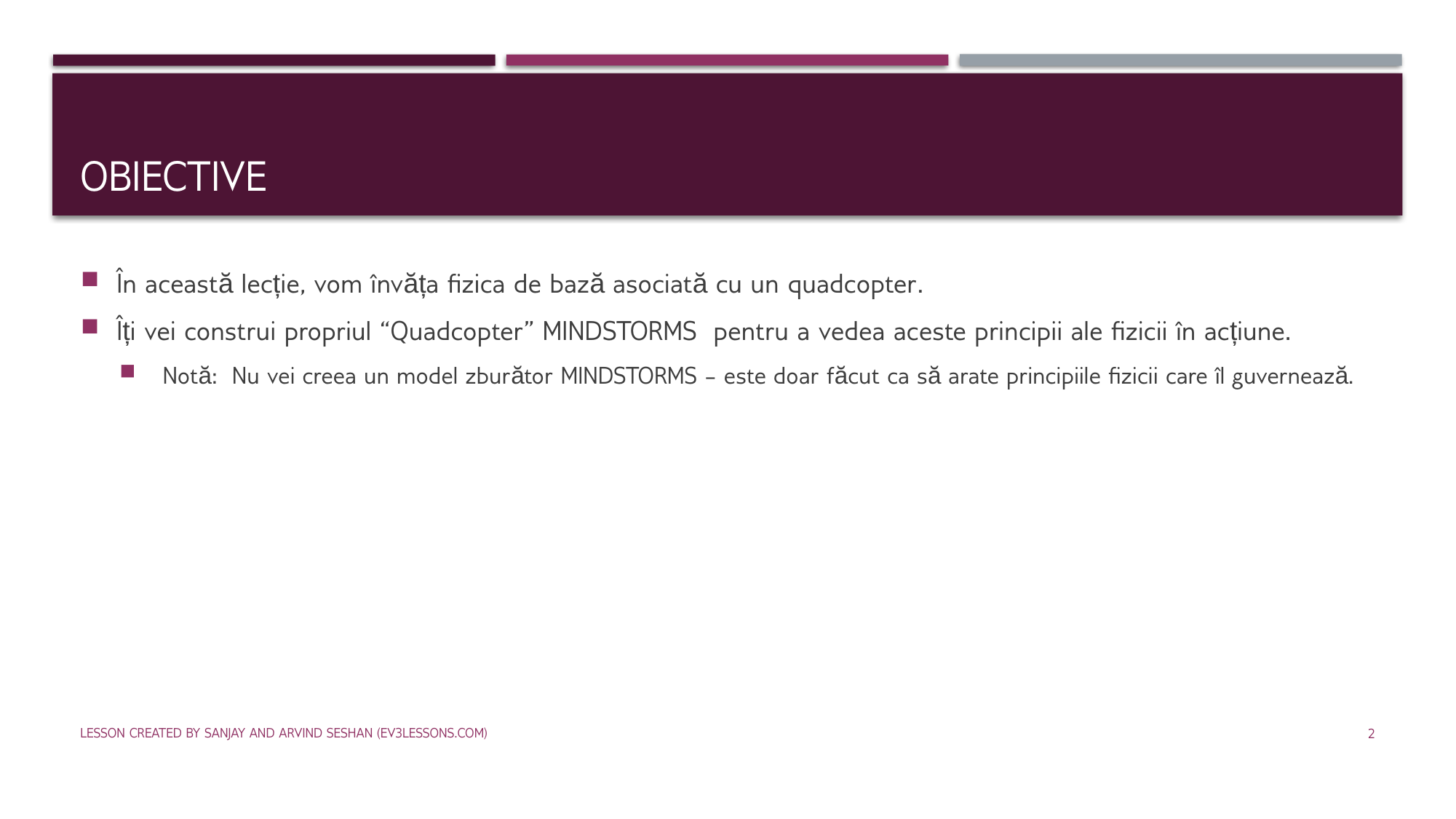

# Obiective
În această lecție, vom învăța fizica de bază asociată cu un quadcopter.
Îți vei construi propriul “Quadcopter” MINDSTORMS  pentru a vedea aceste principii ale fizicii în acțiune.
 Notă:  Nu vei creea un model zburător MINDSTORMS – este doar făcut ca să arate principiile fizicii care îl guvernează.
Lesson created by Sanjay and Arvind Seshan (EV3Lessons.com)
2